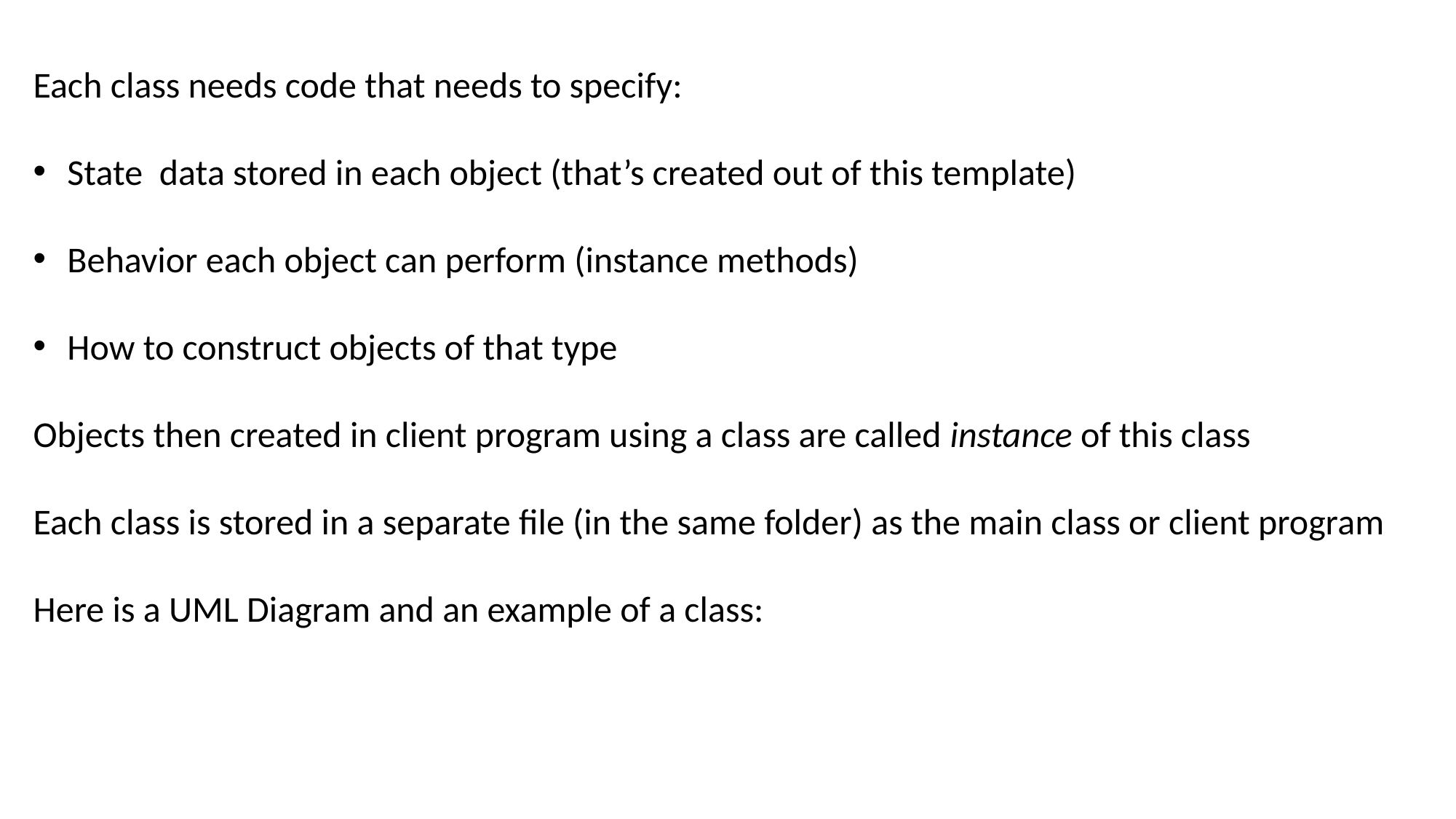

Each class needs code that needs to specify:

State  data stored in each object (that’s created out of this template)

Behavior each object can perform (instance methods)

How to construct objects of that type

Objects then created in client program using a class are called instance of this class

Each class is stored in a separate file (in the same folder) as the main class or client program

Here is a UML Diagram and an example of a class: